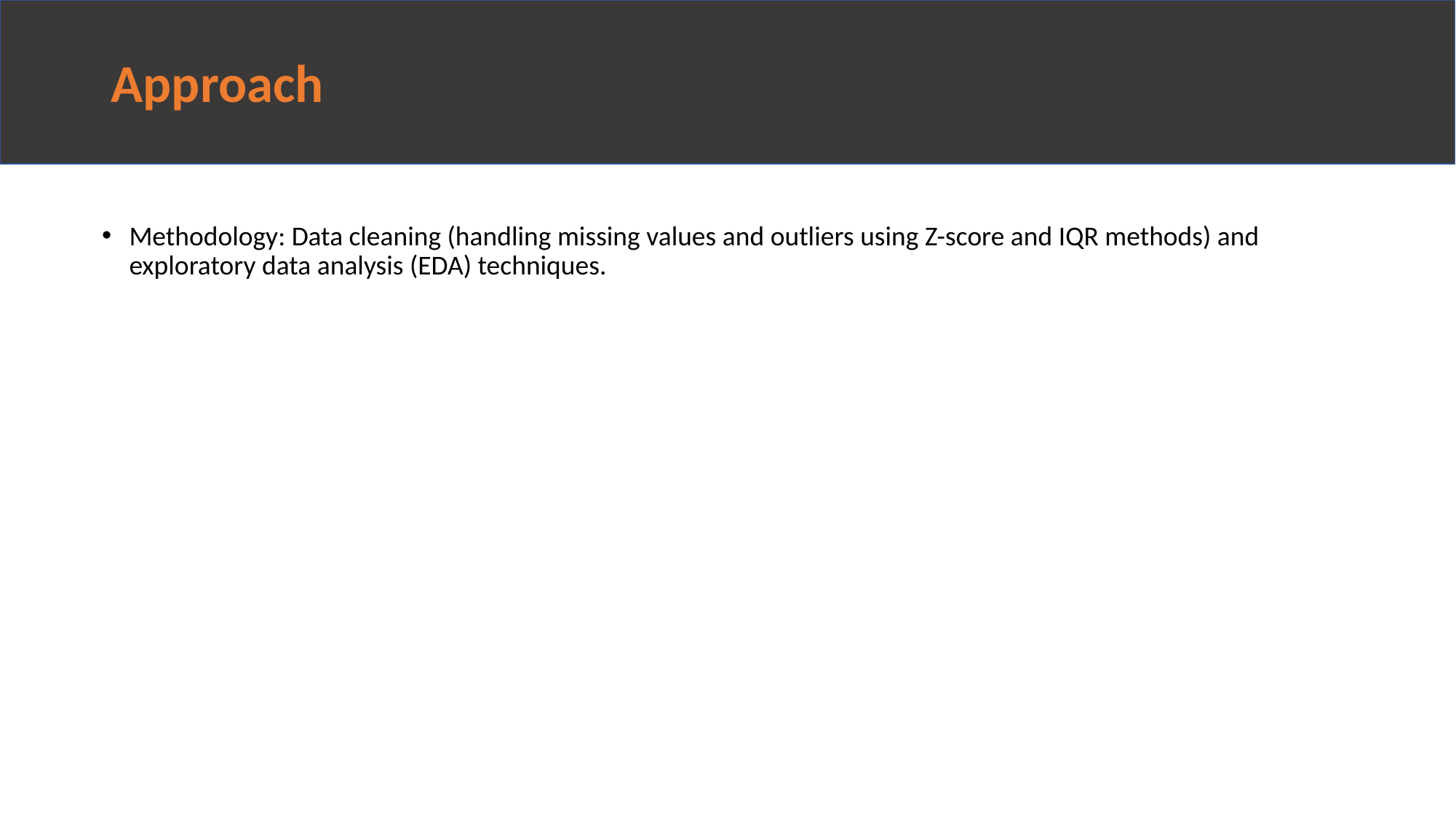

# Approach
Methodology: Data cleaning (handling missing values and outliers using Z-score and IQR methods) and exploratory data analysis (EDA) techniques.